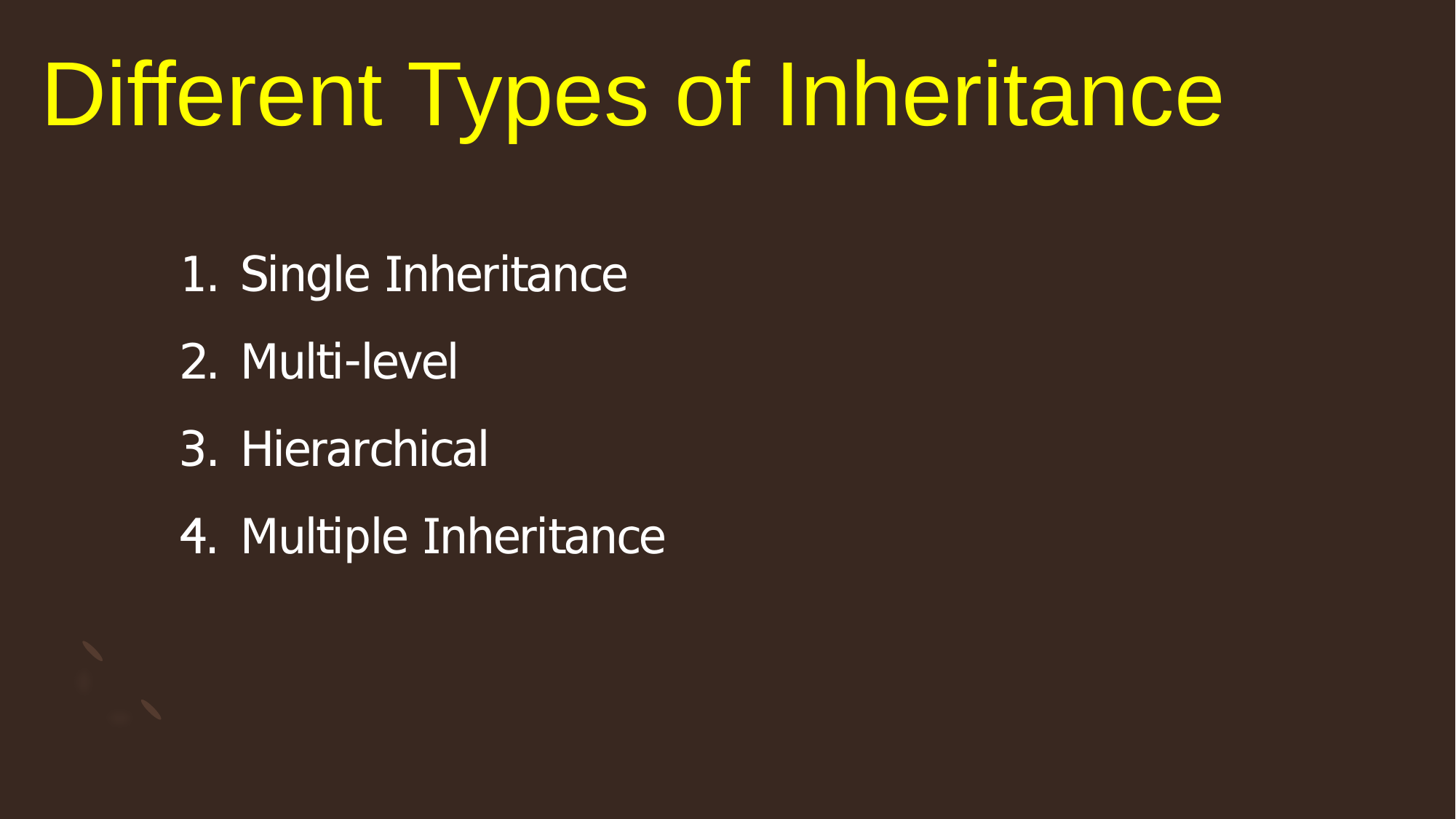

# Different Types of Inheritance
Single Inheritance
Multi-level
Hierarchical
Multiple Inheritance